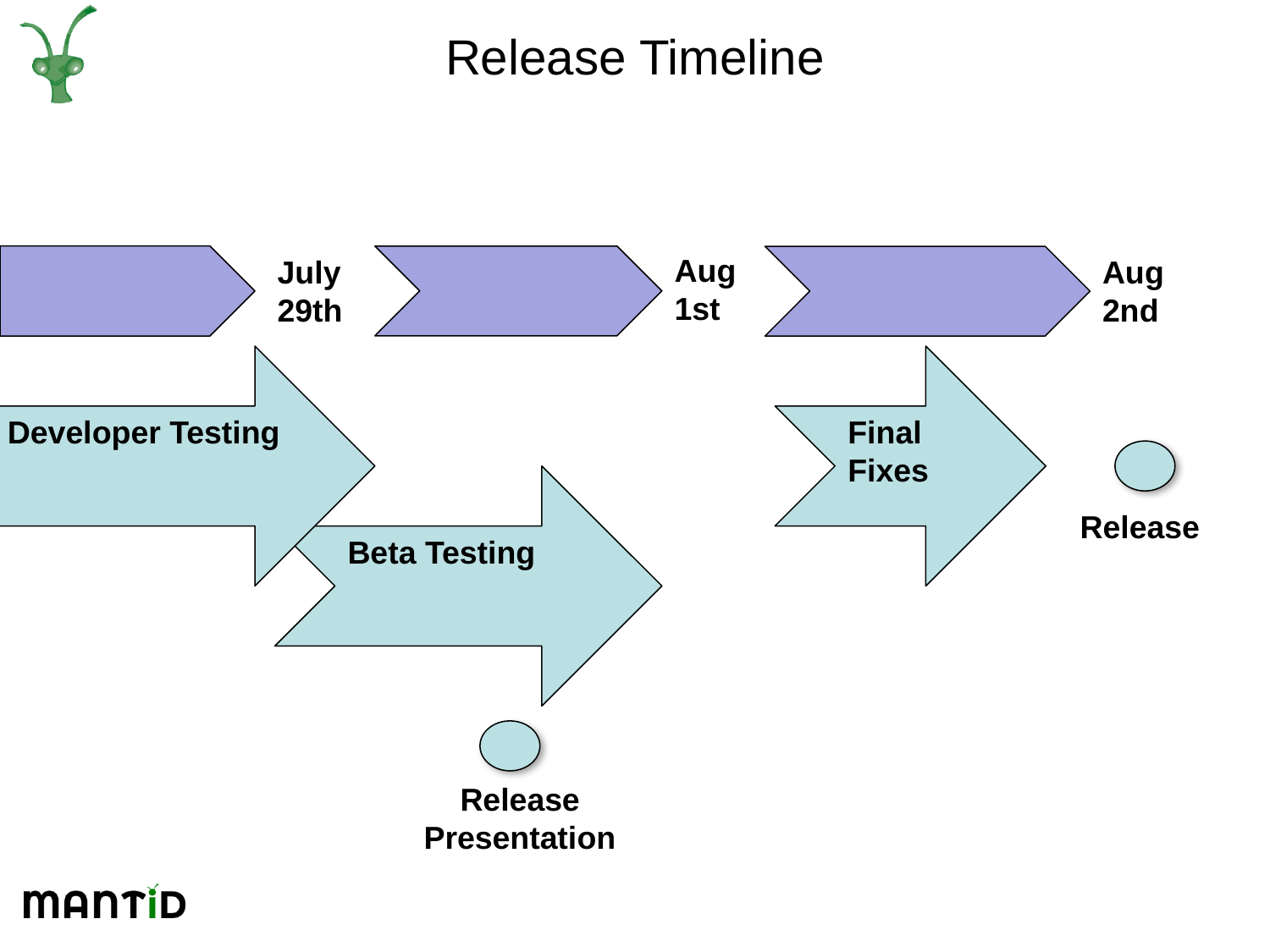

# Release Timeline
Aug 1st

July 29th

Aug 2nd
Developer Testing
Final Fixes

Beta Testing
Release

Release
Presentation